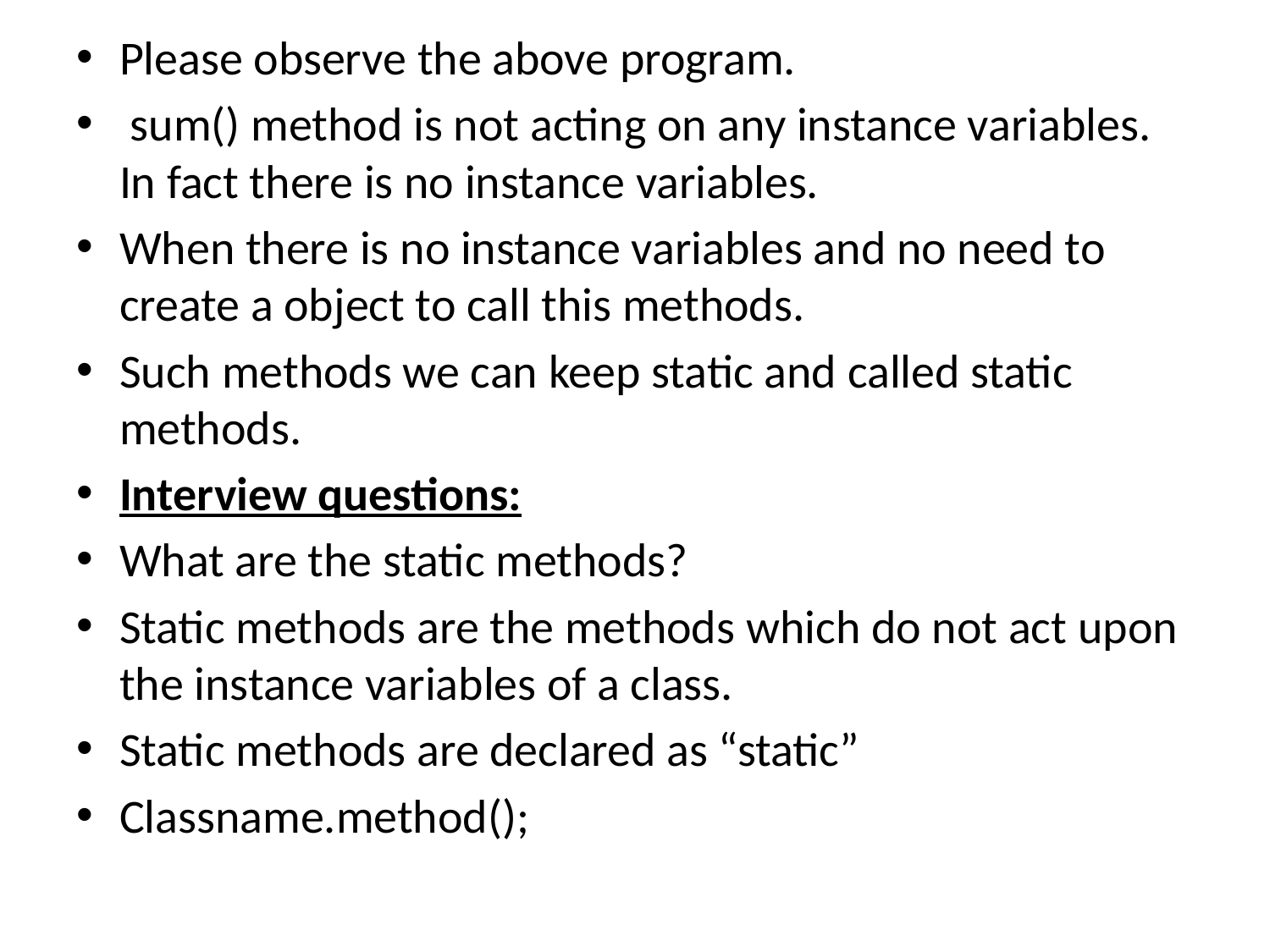

Please observe the above program.
 sum() method is not acting on any instance variables. In fact there is no instance variables.
When there is no instance variables and no need to create a object to call this methods.
Such methods we can keep static and called static methods.
Interview questions:
What are the static methods?
Static methods are the methods which do not act upon the instance variables of a class.
Static methods are declared as “static”
Classname.method();
#